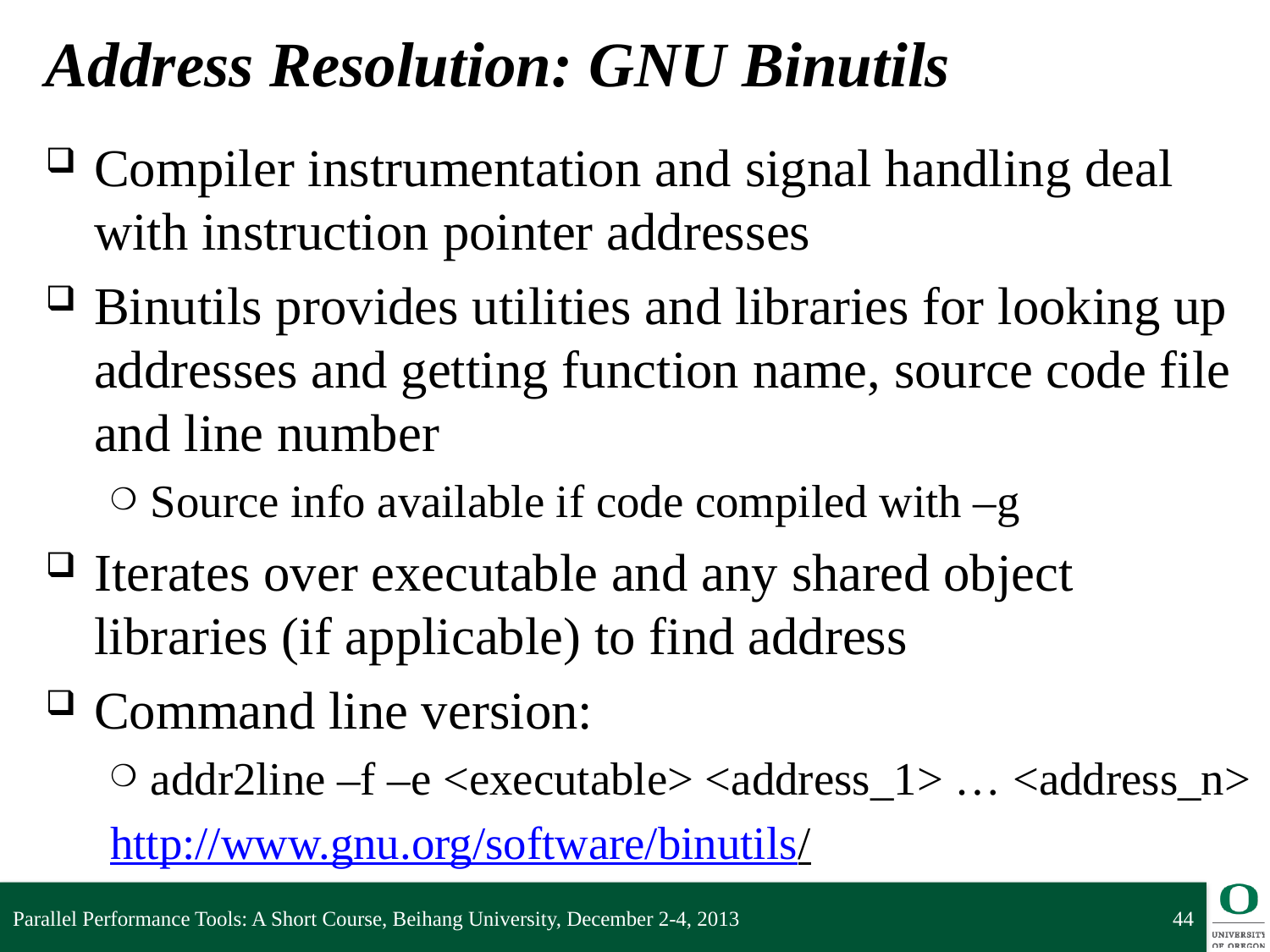

# Address Resolution: GNU Binutils
Compiler instrumentation and signal handling deal with instruction pointer addresses
Binutils provides utilities and libraries for looking up addresses and getting function name, source code file and line number
Source info available if code compiled with –g
Iterates over executable and any shared object libraries (if applicable) to find address
Command line version:
addr2line –f –e <executable> <address_1> … <address_n>
http://www.gnu.org/software/binutils/
Parallel Performance Tools: A Short Course, Beihang University, December 2-4, 2013
44